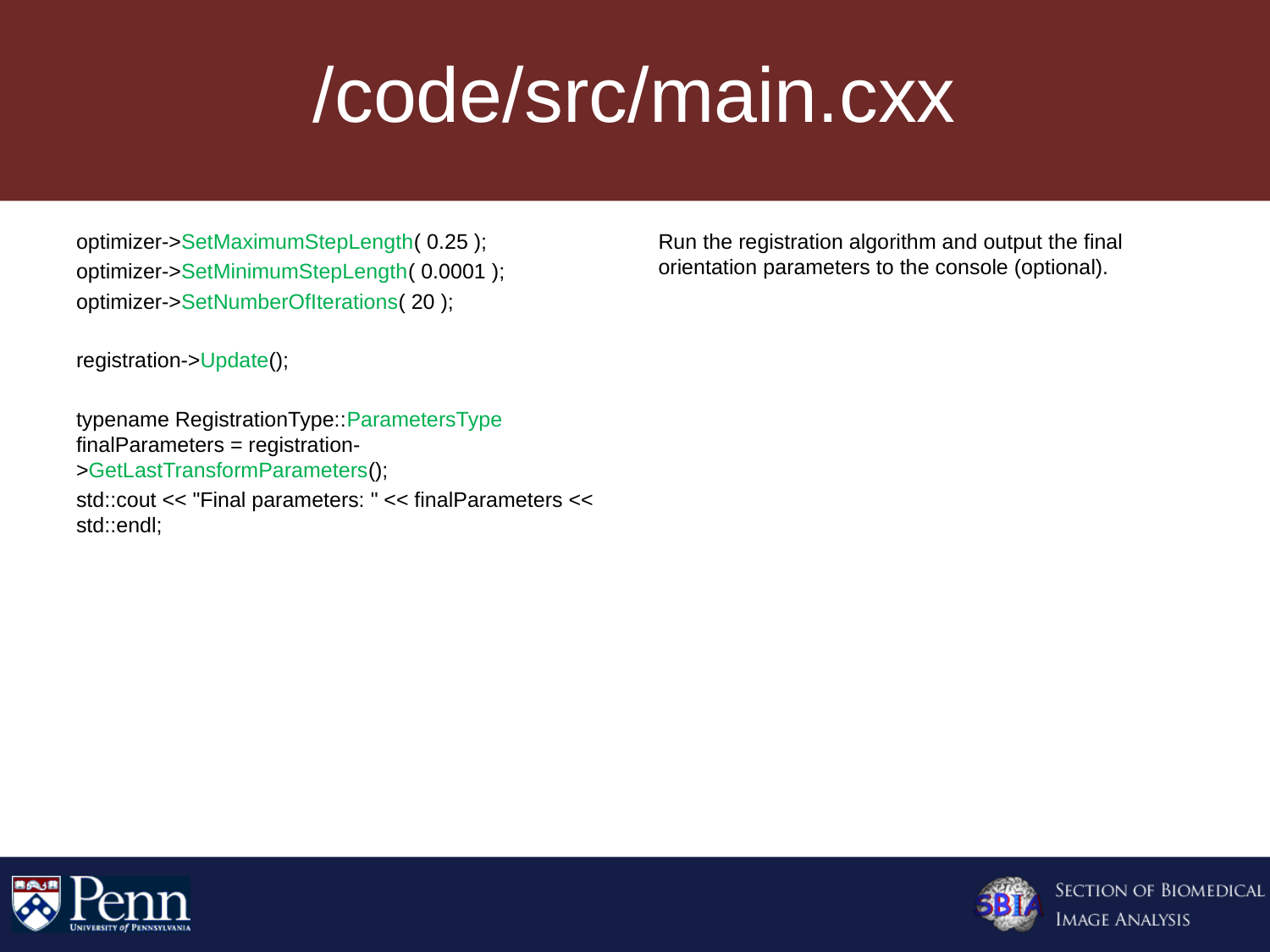

# /code/src/main.cxx
optimizer->SetMaximumStepLength( 0.25 );
optimizer->SetMinimumStepLength( 0.0001 );
optimizer->SetNumberOfIterations( 20 );

registration->Update();

typename RegistrationType::ParametersType finalParameters = registration->GetLastTransformParameters();
std::cout << "Final parameters: " << finalParameters << std::endl;

Run the registration algorithm and output the final orientation parameters to the console (optional).